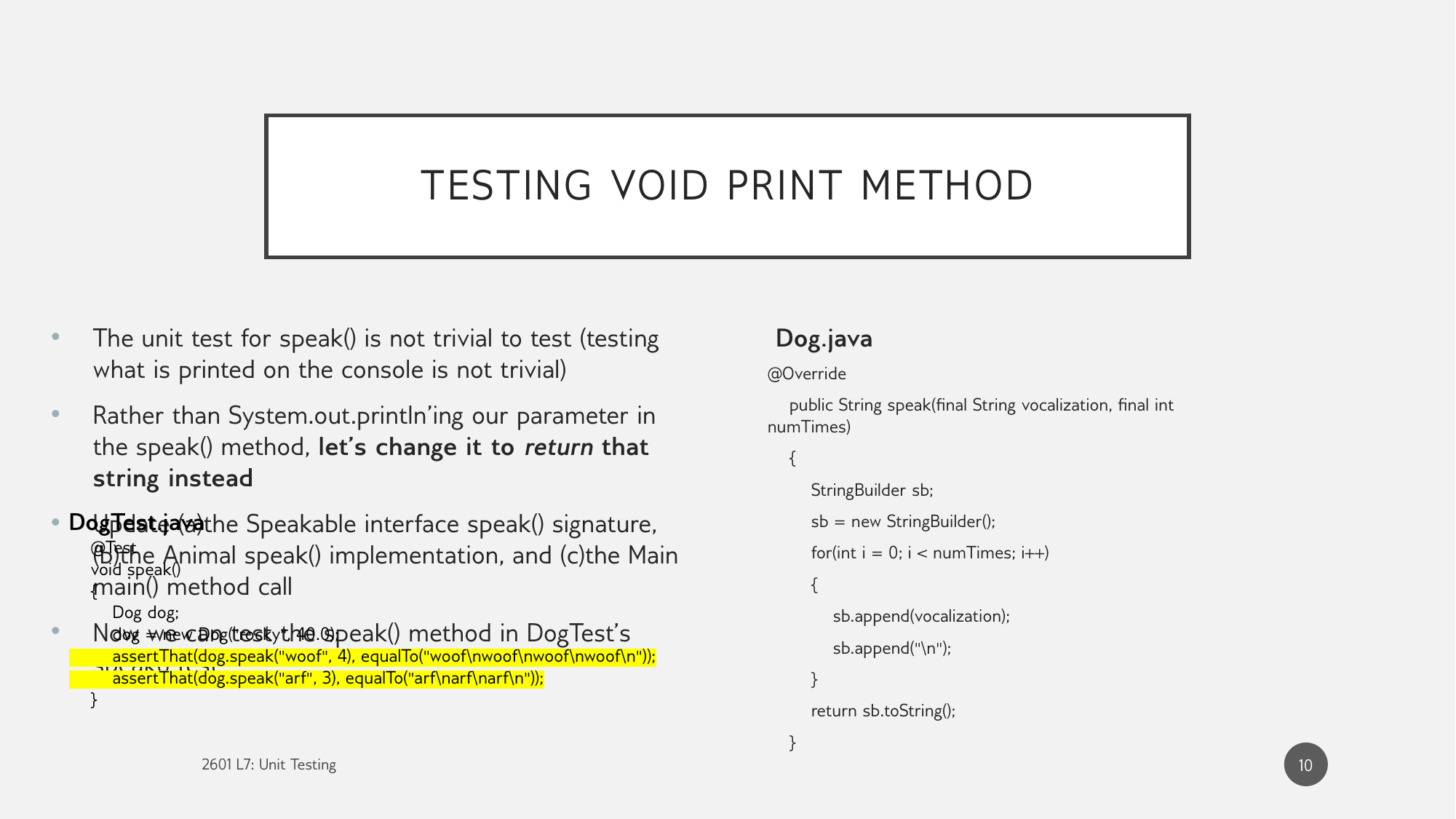

# Testing void print method
The unit test for speak() is not trivial to test (testing what is printed on the console is not trivial)
Rather than System.out.println’ing our parameter in the speak() method, let’s change it to return that string instead
Update (a)the Speakable interface speak() signature, (b)the Animal speak() implementation, and (c)the Main main() method call
Now we can test the speak() method in DogTest’s speak() test

 Dog.java
@Override
    public String speak(final String vocalization, final int numTimes)
    {
        StringBuilder sb;
        sb = new StringBuilder();
        for(int i = 0; i < numTimes; i++)
        {
            sb.append(vocalization);
            sb.append("\n");
        }
        return sb.toString();
    }
DogTest.java
    @Test
    void speak()
    {
        Dog dog;
        dog = new Dog("rocky", 40.0);
        assertThat(dog.speak("woof", 4), equalTo("woof\nwoof\nwoof\nwoof\n"));
        assertThat(dog.speak("arf", 3), equalTo("arf\narf\narf\n"));
    }
10
2601 L7: Unit Testing